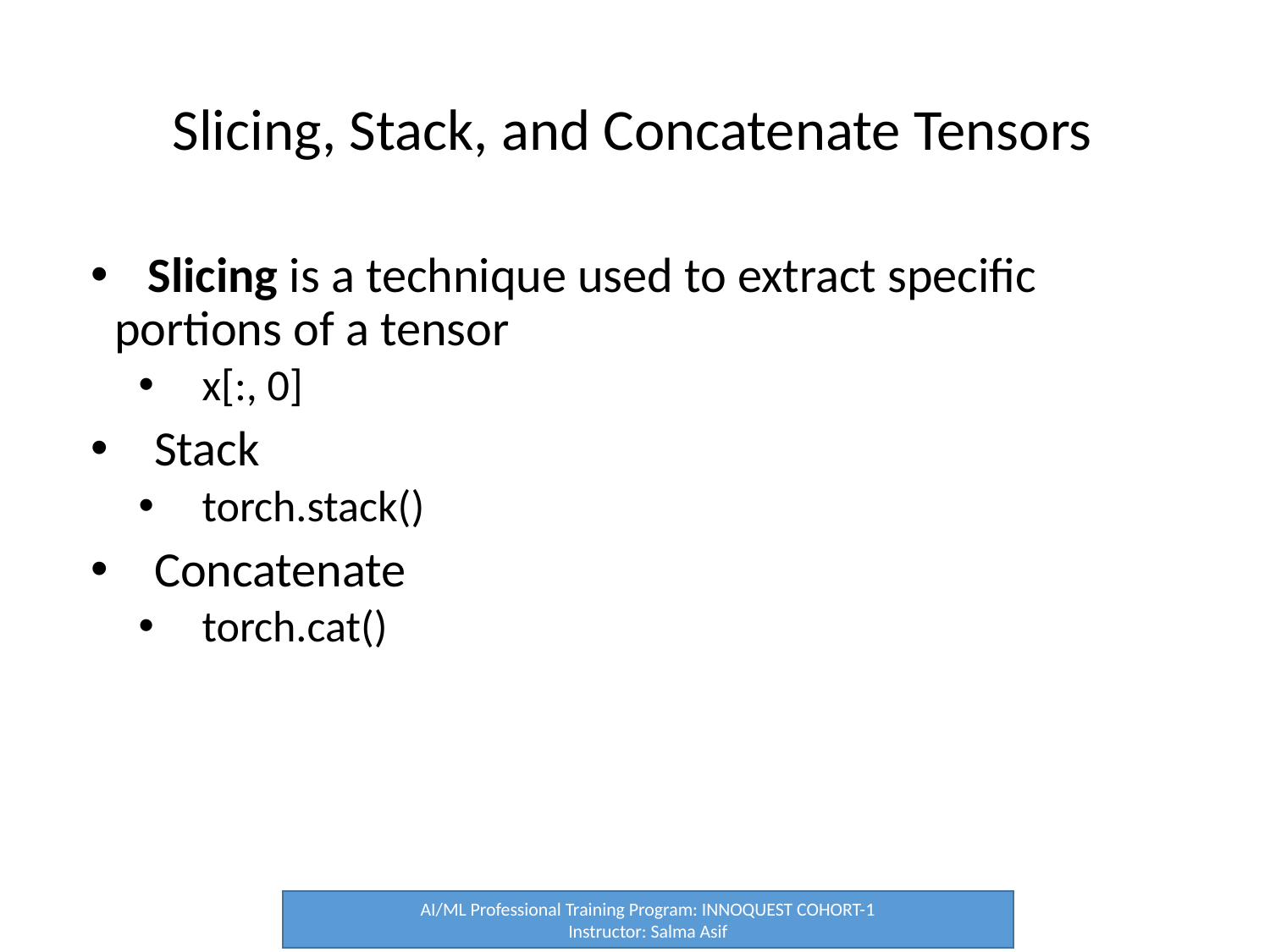

# Slicing, Stack, and Concatenate Tensors
   Slicing is a technique used to extract specific portions of a tensor
x[:, 0]
Stack
torch.stack()
Concatenate
torch.cat()
AI/ML Professional Training Program: INNOQUEST COHORT-1
Instructor: Salma Asif